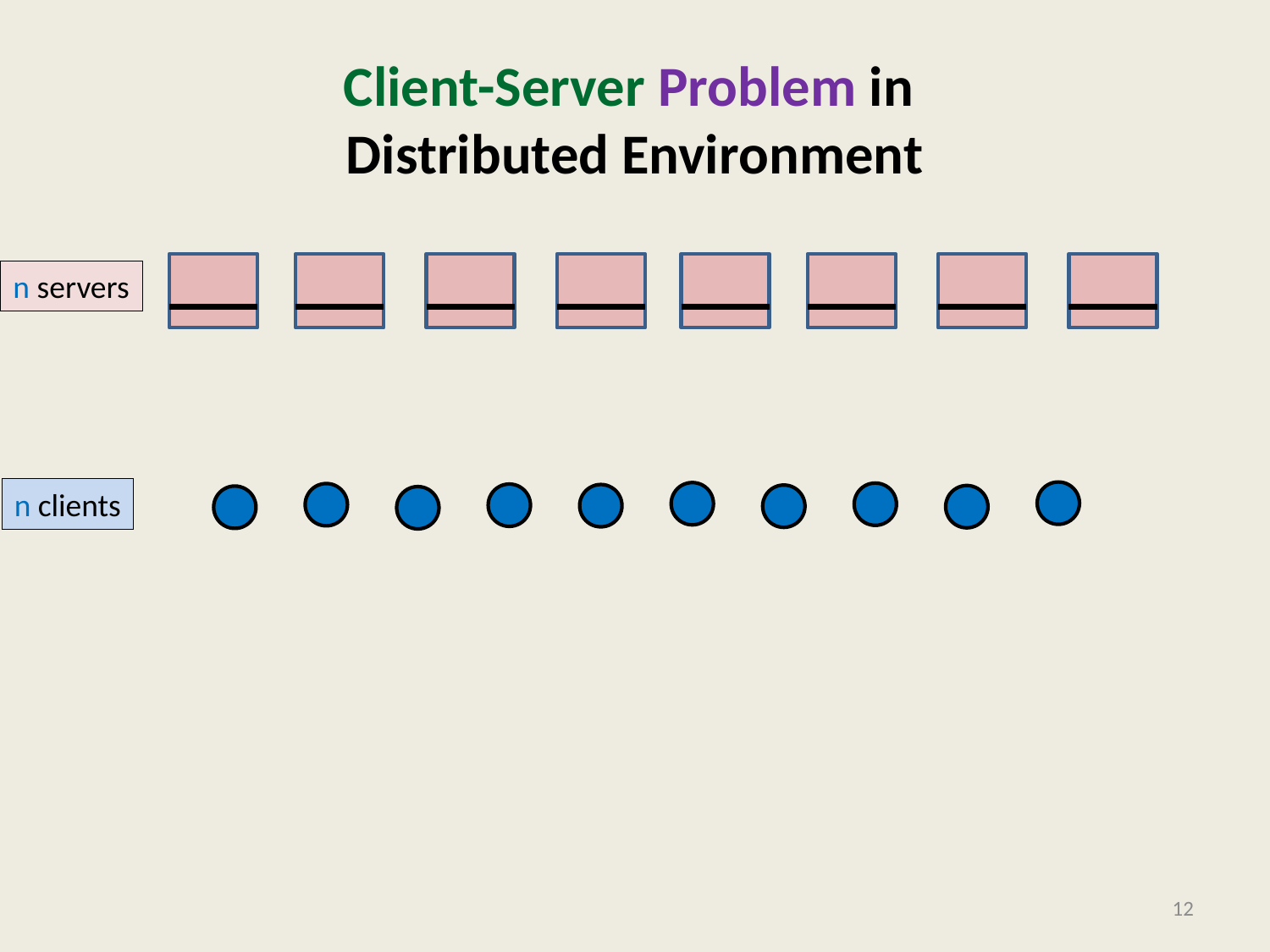

# Client-Server Problem in Distributed Environment

n servers
n clients

12